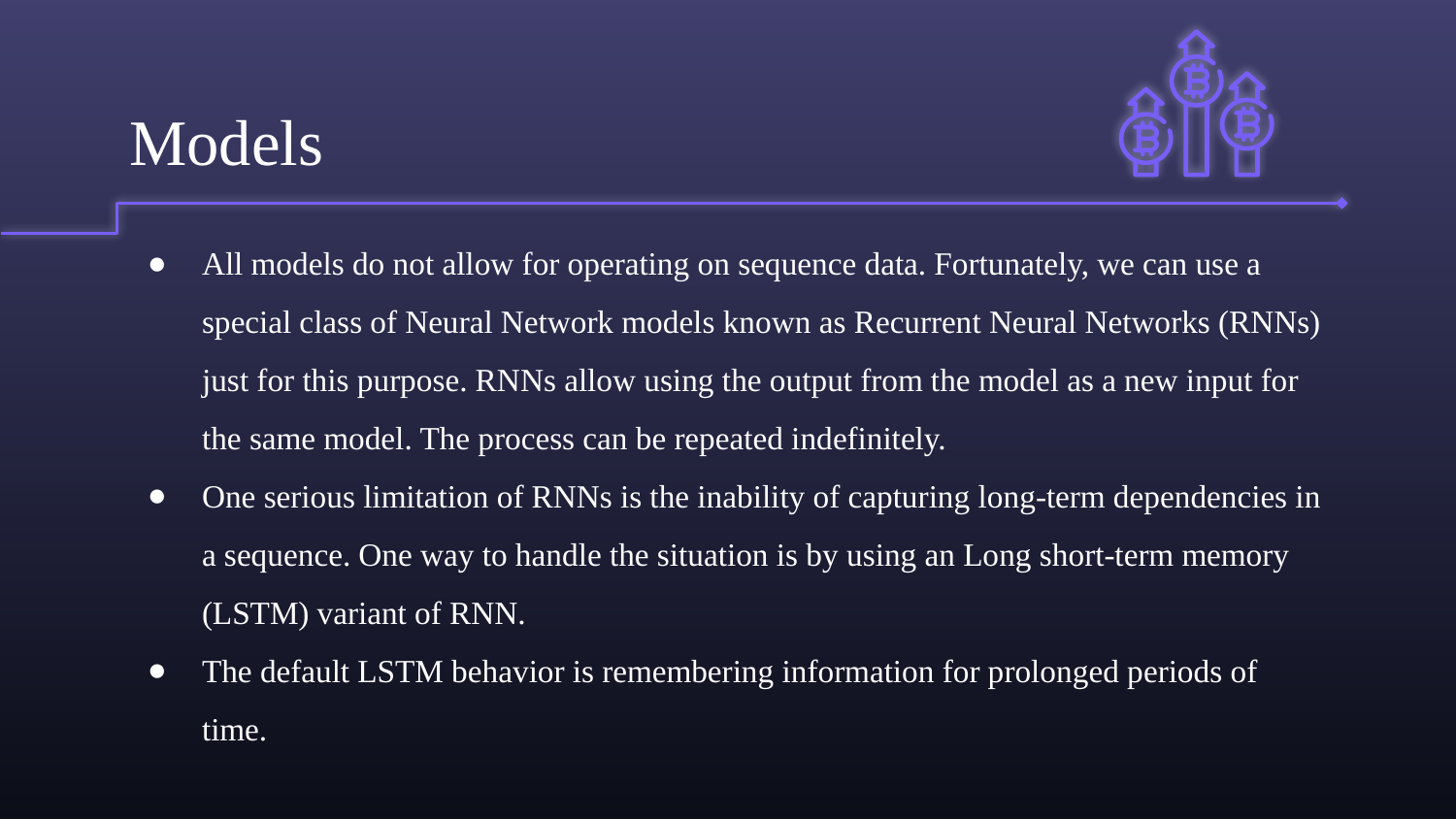

# Models

All models do not allow for operating on sequence data. Fortunately, we can use a special class of Neural Network models known as Recurrent Neural Networks (RNNs) just for this purpose. RNNs allow using the output from the model as a new input for the same model. The process can be repeated indefinitely.
One serious limitation of RNNs is the inability of capturing long-term dependencies in a sequence. One way to handle the situation is by using an Long short-term memory (LSTM) variant of RNN.
The default LSTM behavior is remembering information for prolonged periods of time.